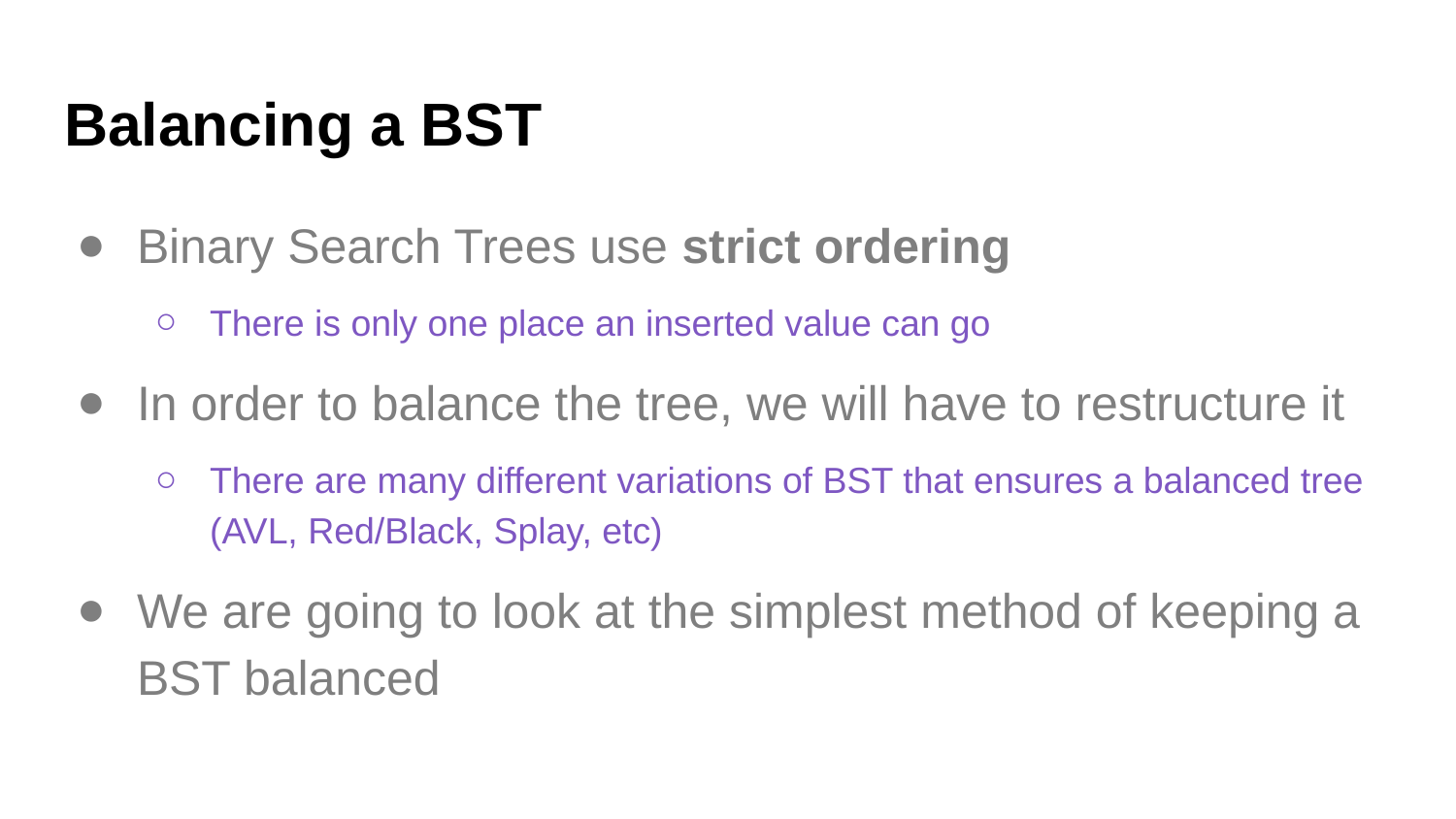

# Balancing a BST
Binary Search Trees use strict ordering
There is only one place an inserted value can go
In order to balance the tree, we will have to restructure it
There are many different variations of BST that ensures a balanced tree (AVL, Red/Black, Splay, etc)
We are going to look at the simplest method of keeping a BST balanced